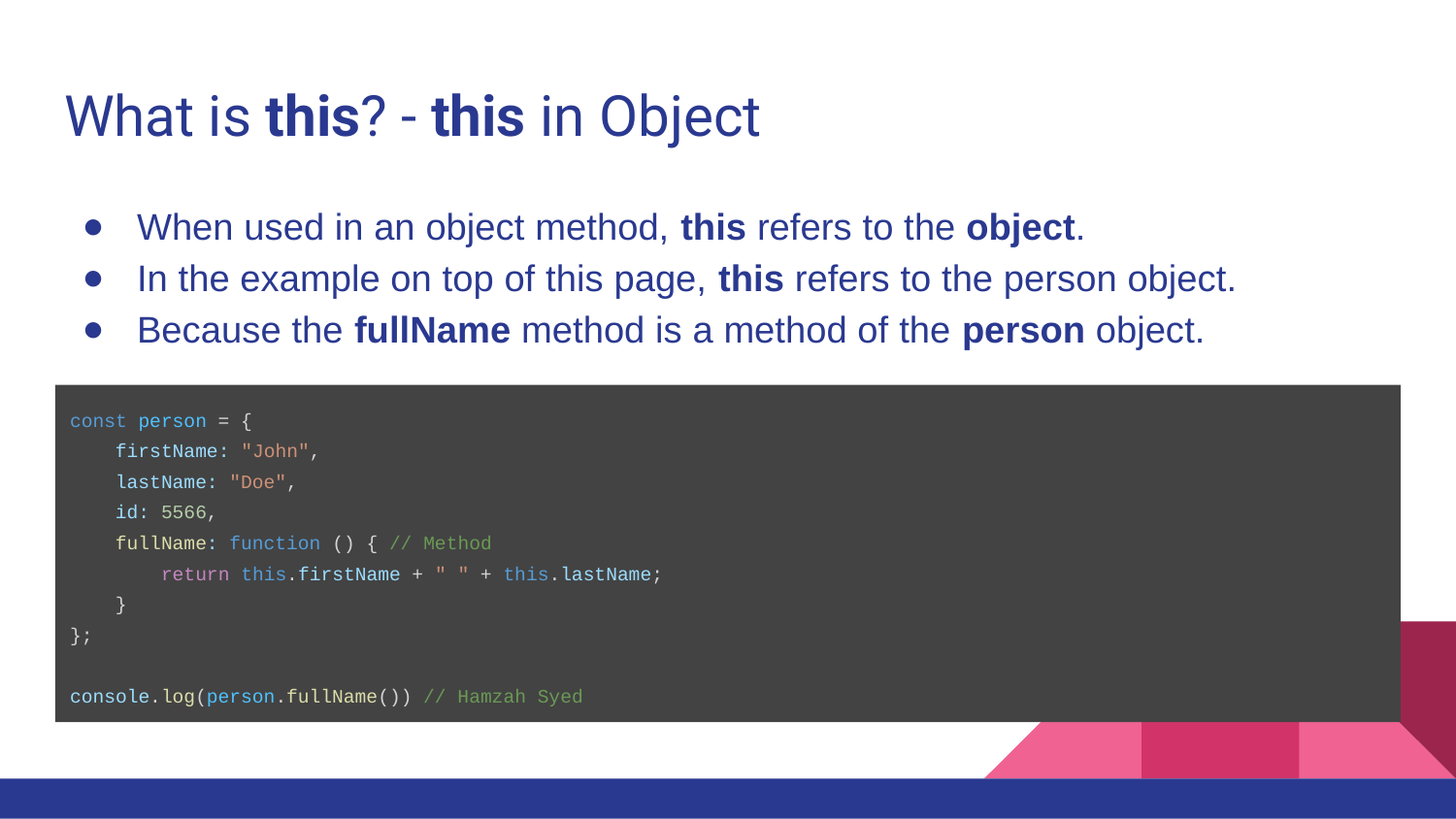

# What is this? - this in Object
When used in an object method, this refers to the object.
In the example on top of this page, this refers to the person object.
Because the fullName method is a method of the person object.
const person = {
    firstName: "John",
    lastName: "Doe",
    id: 5566,
    fullName: function () { // Method
        return this.firstName + " " + this.lastName;
    }
};

console.log(person.fullName()) // Hamzah Syed